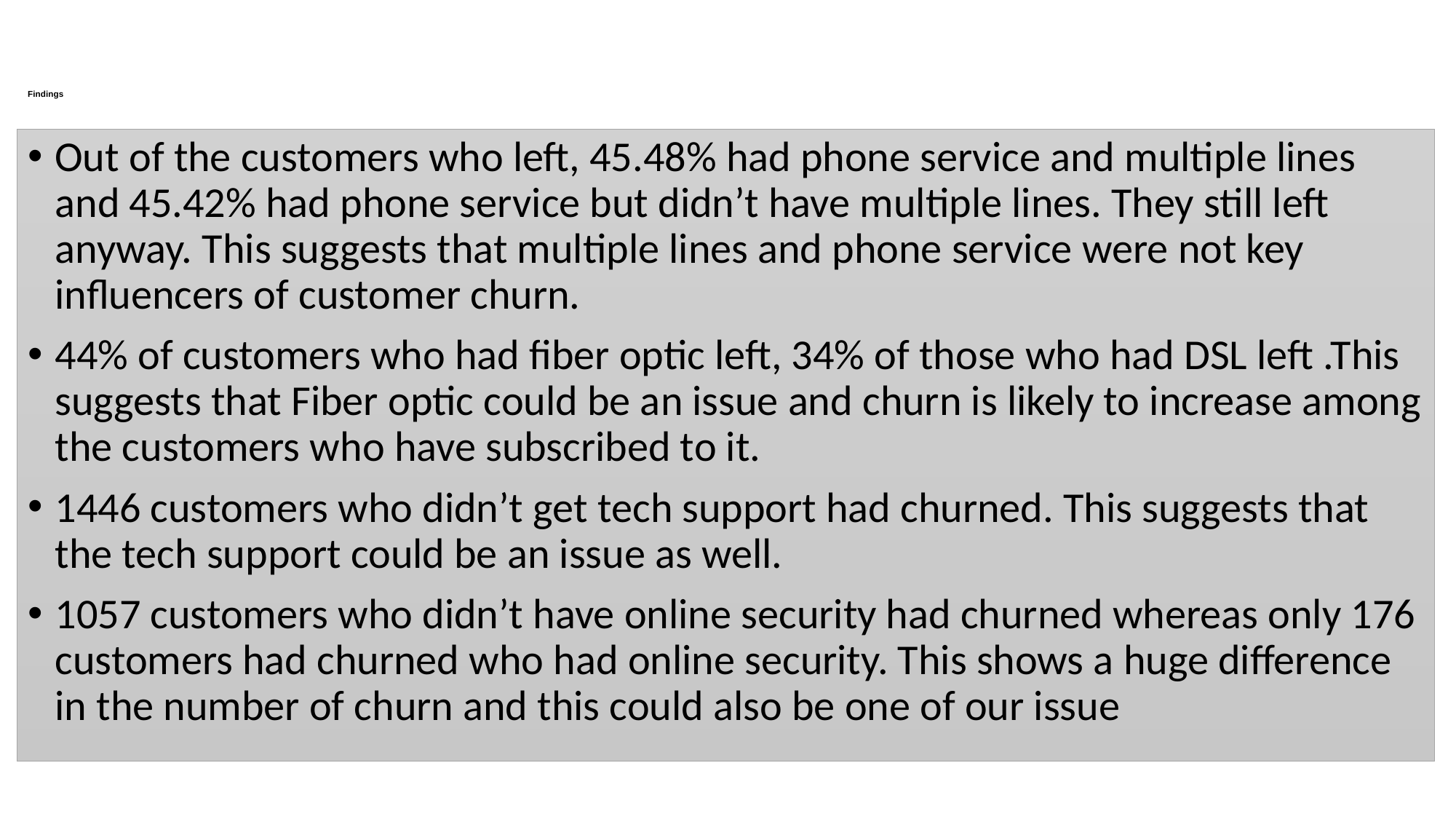

# Findings
Out of the customers who left, 45.48% had phone service and multiple lines and 45.42% had phone service but didn’t have multiple lines. They still left anyway. This suggests that multiple lines and phone service were not key influencers of customer churn.
44% of customers who had fiber optic left, 34% of those who had DSL left .This suggests that Fiber optic could be an issue and churn is likely to increase among the customers who have subscribed to it.
1446 customers who didn’t get tech support had churned. This suggests that the tech support could be an issue as well.
1057 customers who didn’t have online security had churned whereas only 176 customers had churned who had online security. This shows a huge difference in the number of churn and this could also be one of our issue